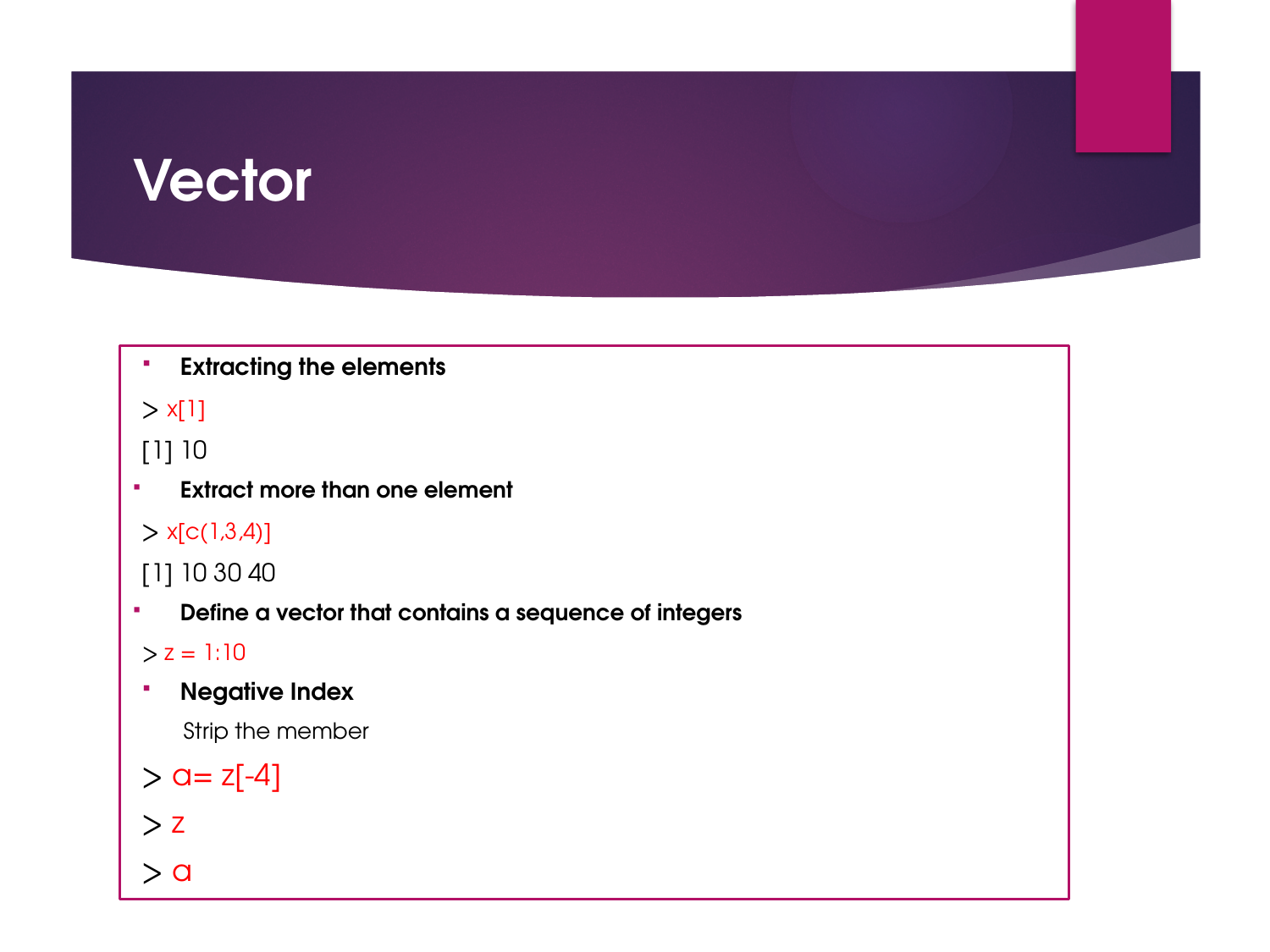

# Vector
Extracting the elements
> x[1]
[1] 10
Extract more than one element
> x[c(1,3,4)]
[1] 10 30 40
Define a vector that contains a sequence of integers
> z = 1:10
Negative Index
Strip the member
> a= z[-4]
> z
> a